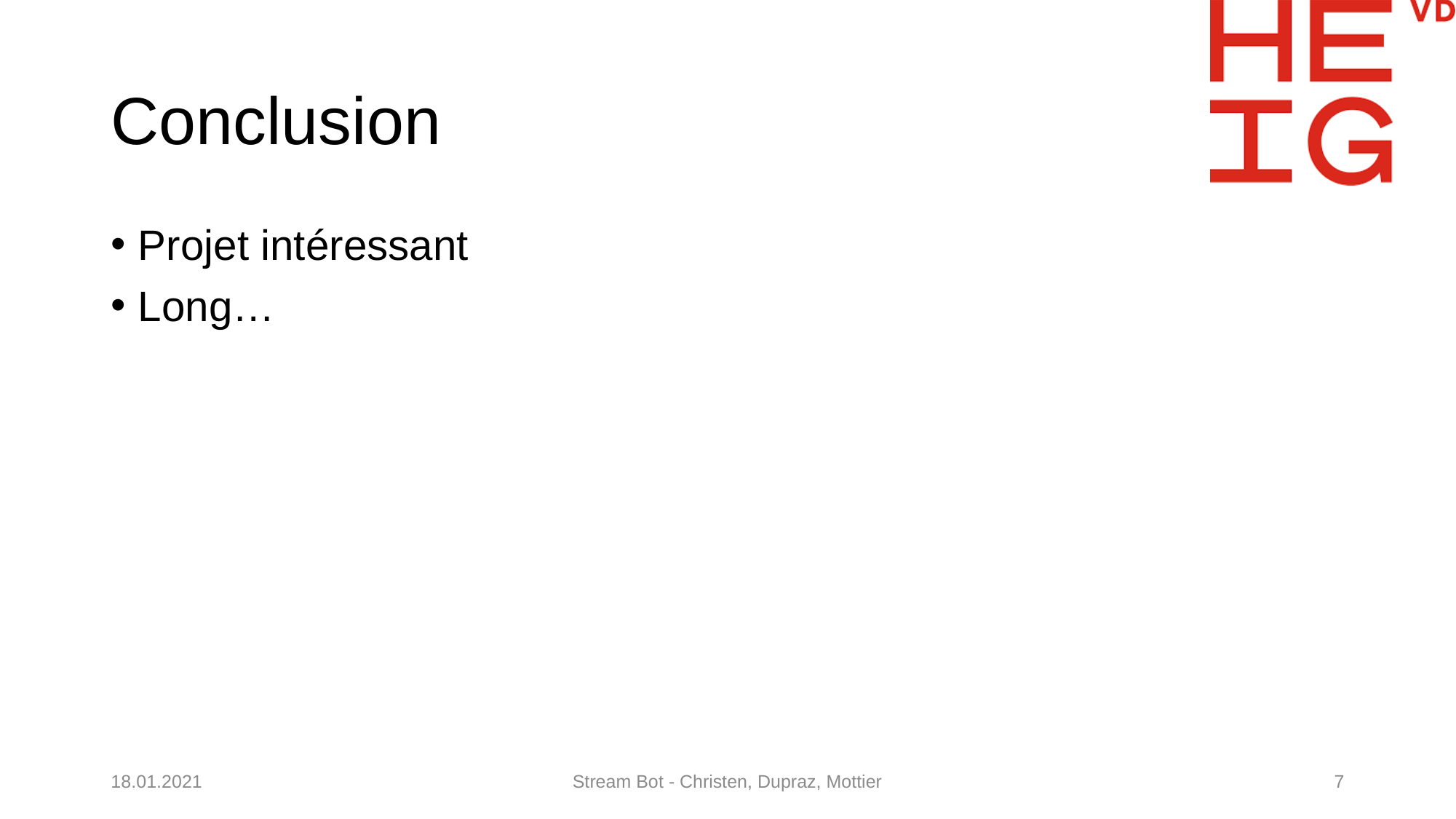

# Conclusion
Projet intéressant
Long…
18.01.2021
Stream Bot - Christen, Dupraz, Mottier
7